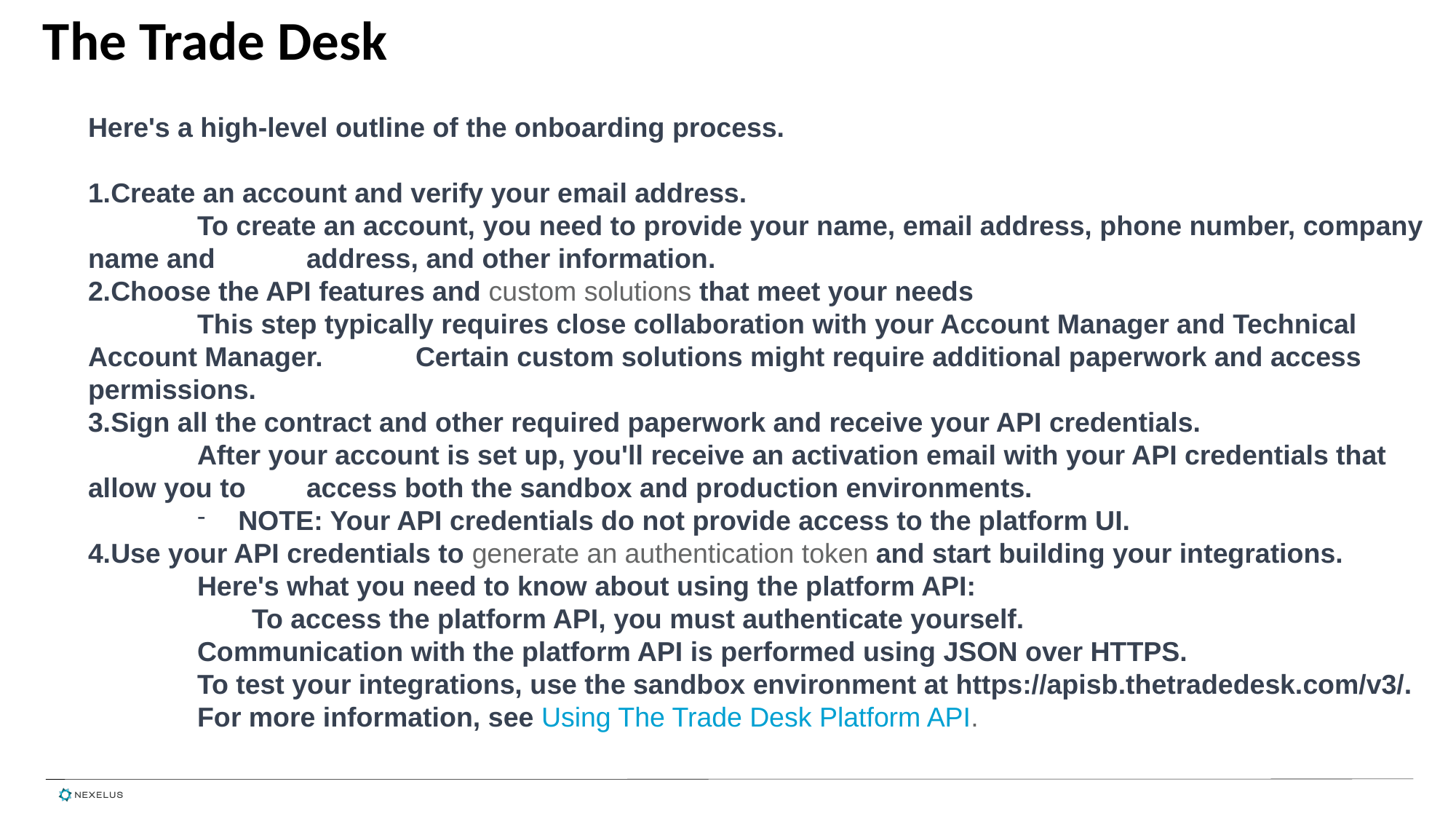

# The Trade Desk
Here's a high-level outline of the onboarding process.

1.Create an account and verify your email address.
	To create an account, you need to provide your name, email address, phone number, company name and 	address, and other information.
2.Choose the API features and custom solutions that meet your needs
	This step typically requires close collaboration with your Account Manager and Technical Account Manager. 	Certain custom solutions might require additional paperwork and access permissions.
3.Sign all the contract and other required paperwork and receive your API credentials.
	After your account is set up, you'll receive an activation email with your API credentials that allow you to 	access both the sandbox and production environments.
NOTE: Your API credentials do not provide access to the platform UI.
4.Use your API credentials to generate an authentication token and start building your integrations.
	Here's what you need to know about using the platform API:
	To access the platform API, you must authenticate yourself.
	Communication with the platform API is performed using JSON over HTTPS.
	To test your integrations, use the sandbox environment at https://apisb.thetradedesk.com/v3/.
	For more information, see Using The Trade Desk Platform API.